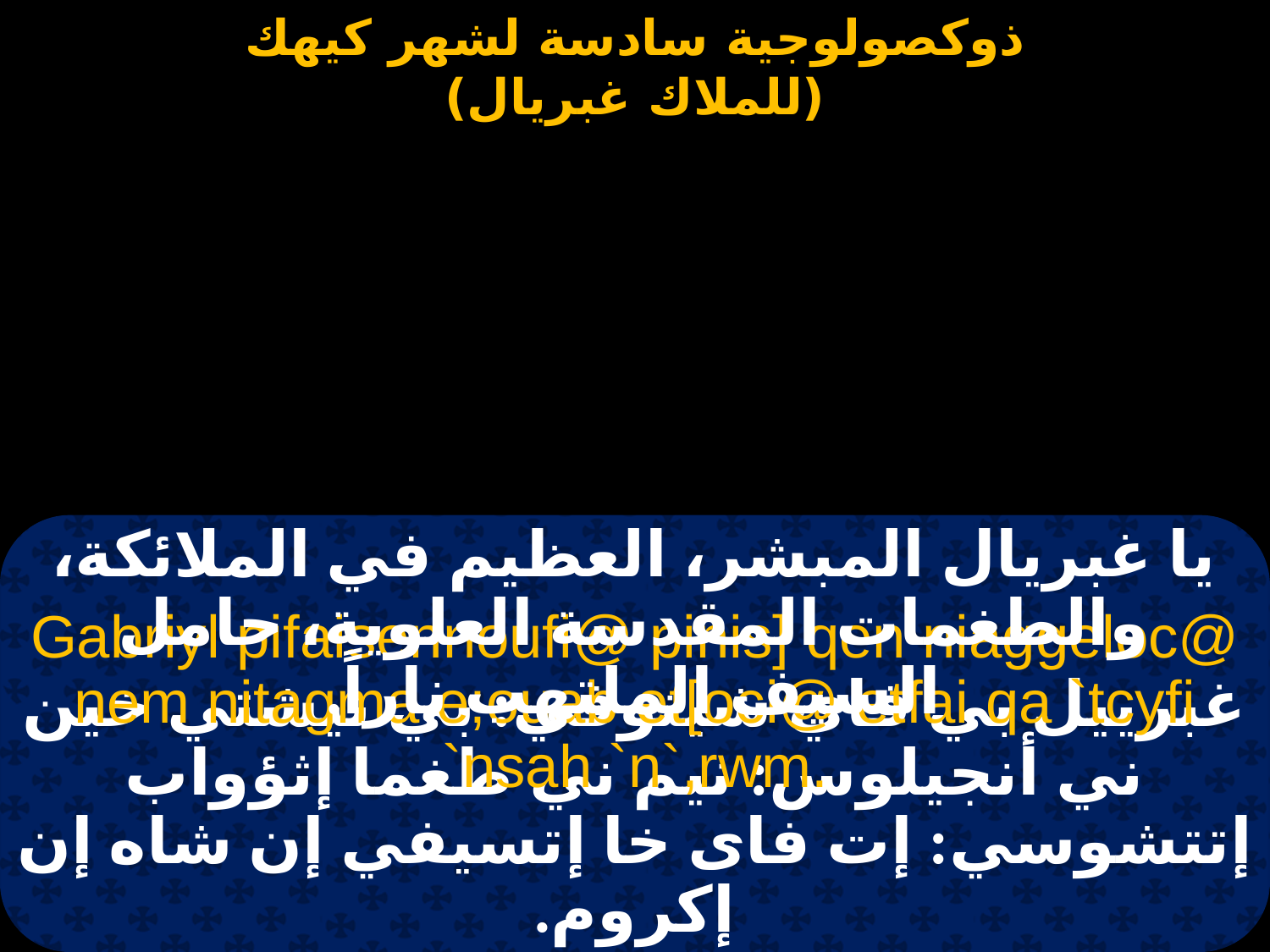

#
يا غبريال المبشر، العظيم في الملائكة، والطغمات المقدسة العلوية، حامل السيف الملتهب ناراً.
Gabriyl pifaisennoufi@ pinis] qen niaggeloc@ nem nitagma e;ouab et[oci@ etfai qa `tcyfi `nsah `n`,rwm.
غبرييل بي فاي شينوفي: بي نيشتي خين ني أنجيلوس: نيم ني طغما إثؤواب إتتشوسي: إت فاى خا إتسيفي إن شاه إن إكروم.